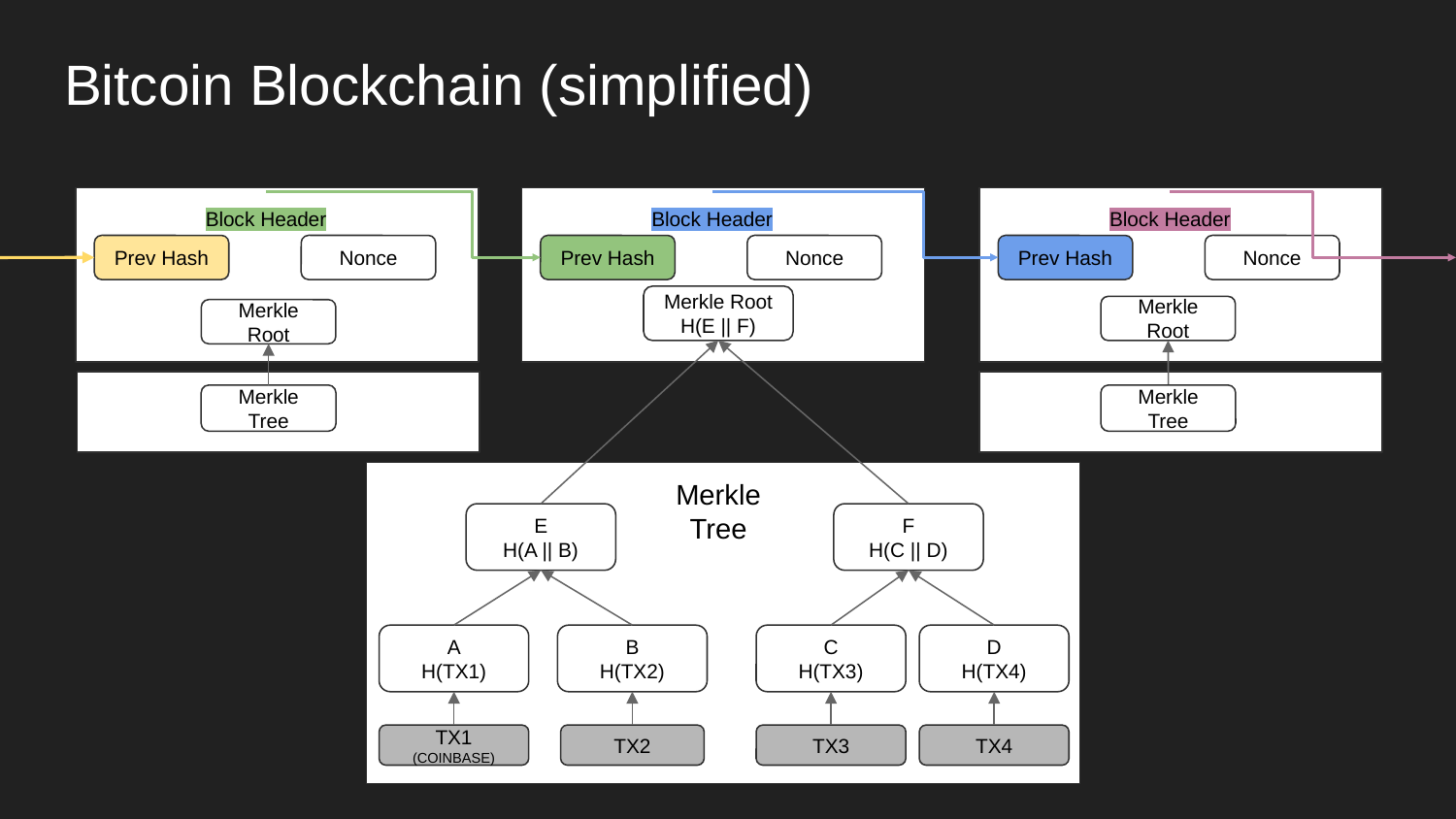

# Bitcoin Blockchain (simplified)

Block Header
Prev Hash
Nonce
Merkle Root

Block Header
Prev Hash
Nonce

Block Header
Prev Hash
Nonce
Merkle Root
Merkle Root
H(E || F)

Merkle Tree
Merkle Tree

E
H(A || B)

F
H(C || D)
A
H(TX1)
B
H(TX2)
C
H(TX3)
D
H(TX4)
TX1 (COINBASE)
TX3
TX4
TX2
Merkle Tree